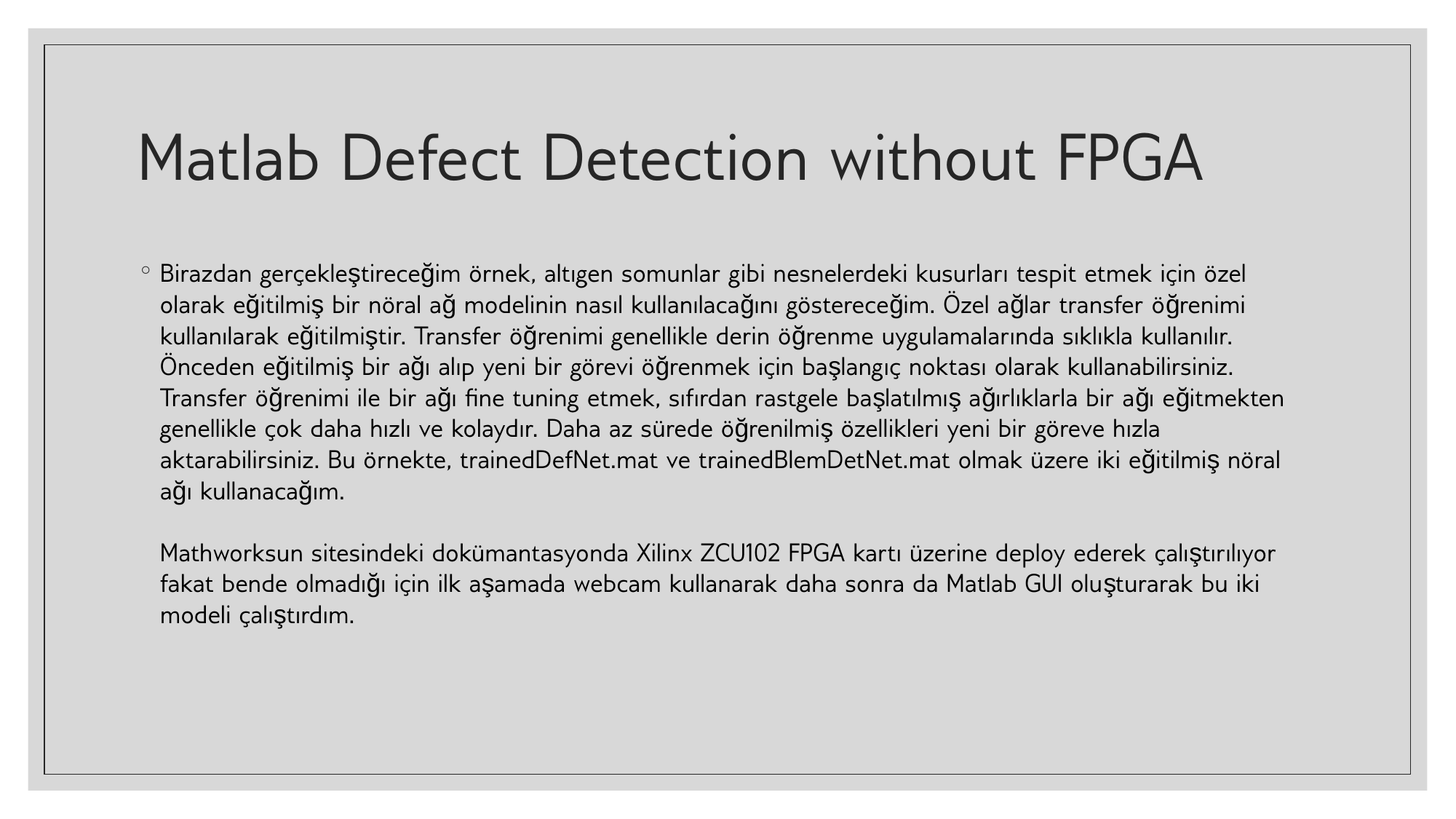

# Matlab Defect Detection without FPGA
Birazdan gerçekleştireceğim örnek, altıgen somunlar gibi nesnelerdeki kusurları tespit etmek için özel olarak eğitilmiş bir nöral ağ modelinin nasıl kullanılacağını göstereceğim. Özel ağlar transfer öğrenimi kullanılarak eğitilmiştir. Transfer öğrenimi genellikle derin öğrenme uygulamalarında sıklıkla kullanılır. Önceden eğitilmiş bir ağı alıp yeni bir görevi öğrenmek için başlangıç noktası olarak kullanabilirsiniz. Transfer öğrenimi ile bir ağı fine tuning etmek, sıfırdan rastgele başlatılmış ağırlıklarla bir ağı eğitmekten genellikle çok daha hızlı ve kolaydır. Daha az sürede öğrenilmiş özellikleri yeni bir göreve hızla aktarabilirsiniz. Bu örnekte, trainedDefNet.mat ve trainedBlemDetNet.mat olmak üzere iki eğitilmiş nöral ağı kullanacağım.
Mathworksun sitesindeki dokümantasyonda Xilinx ZCU102 FPGA kartı üzerine deploy ederek çalıştırılıyor fakat bende olmadığı için ilk aşamada webcam kullanarak daha sonra da Matlab GUI oluşturarak bu iki modeli çalıştırdım.